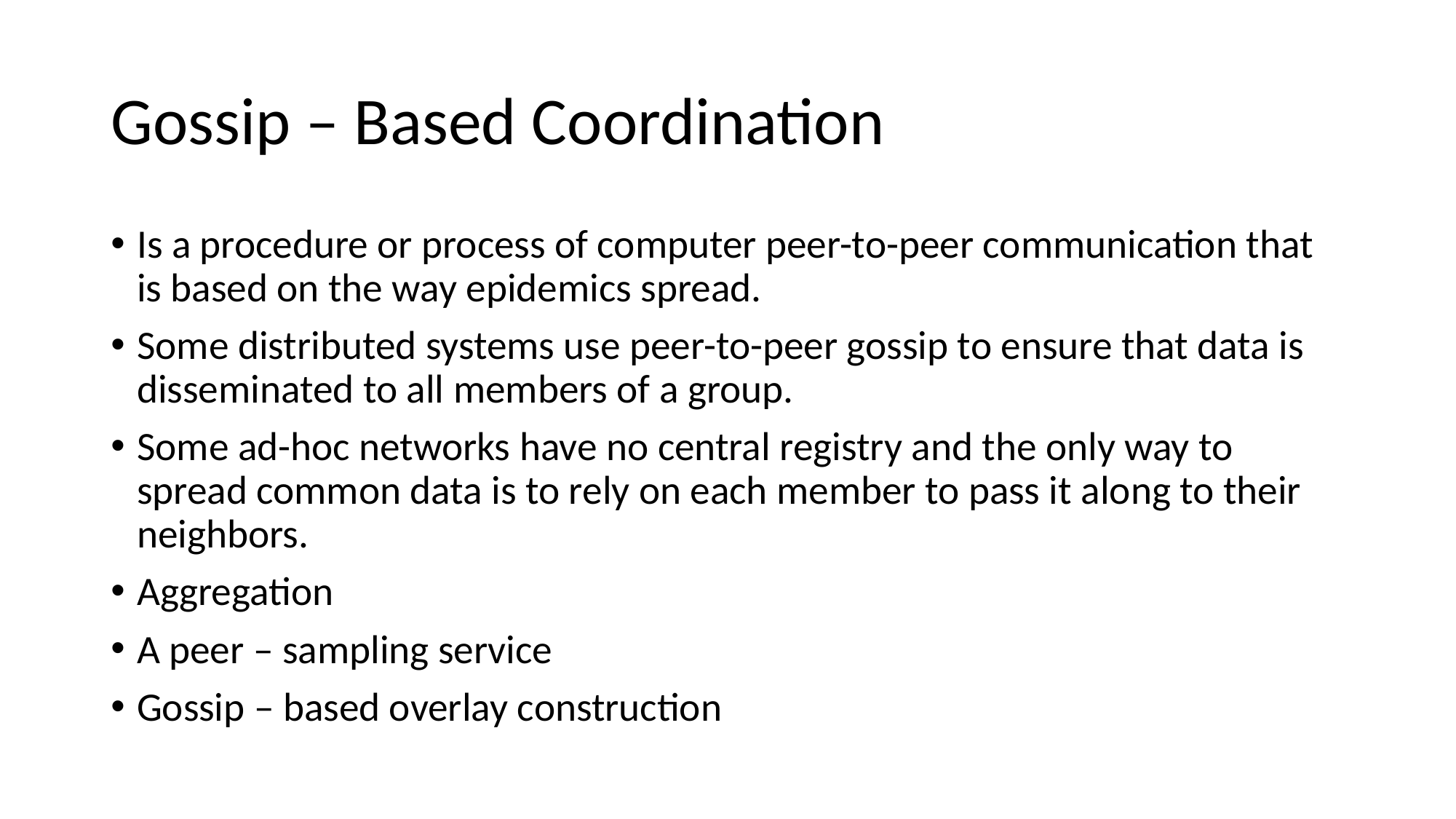

# Gossip – Based Coordination
Is a procedure or process of computer peer-to-peer communication that is based on the way epidemics spread.
Some distributed systems use peer-to-peer gossip to ensure that data is disseminated to all members of a group.
Some ad-hoc networks have no central registry and the only way to spread common data is to rely on each member to pass it along to their neighbors.
Aggregation
A peer – sampling service
Gossip – based overlay construction